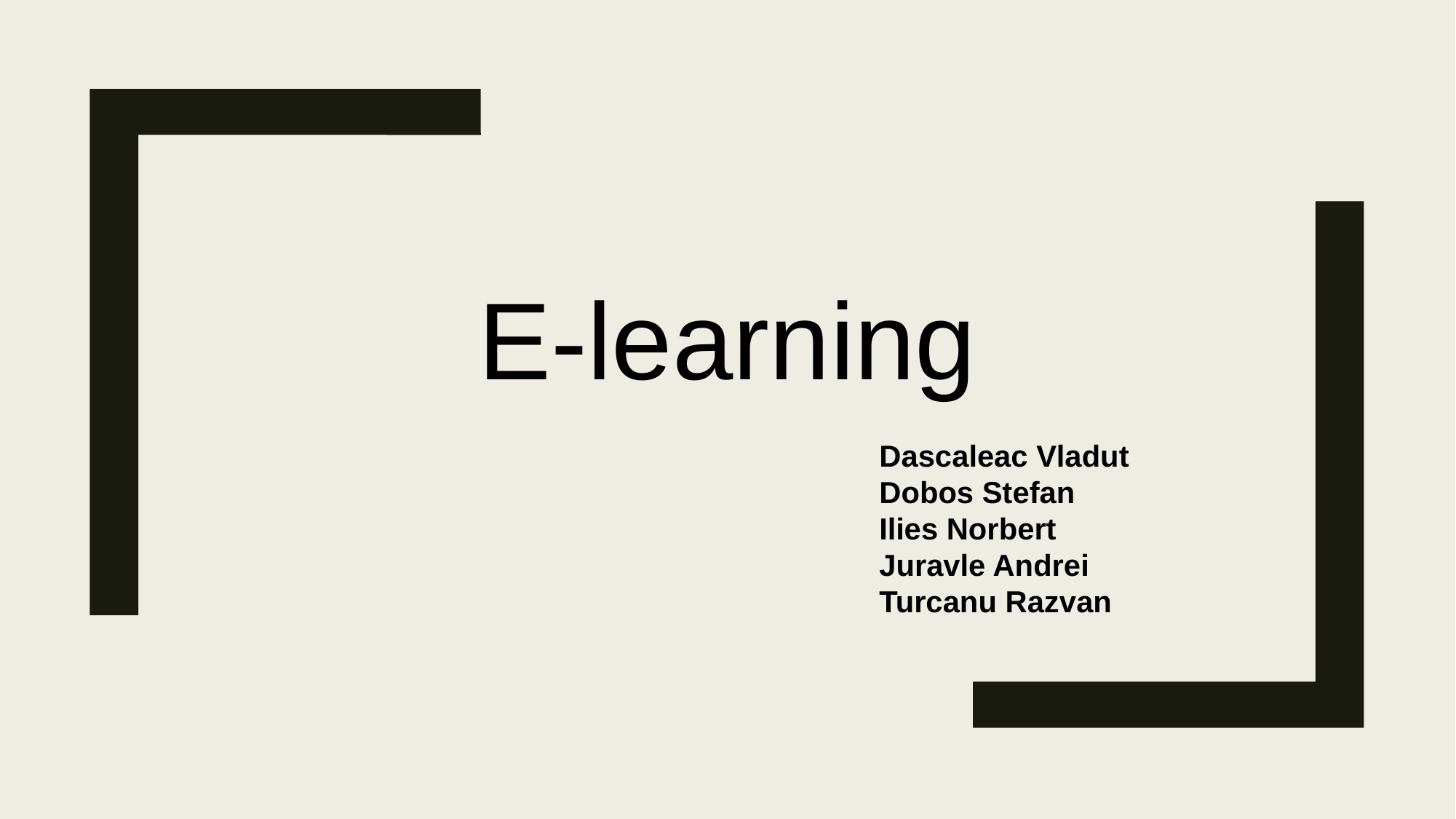

# E-learning
Dascaleac Vladut
Dobos Stefan
Ilies Norbert
Juravle Andrei
Turcanu Razvan